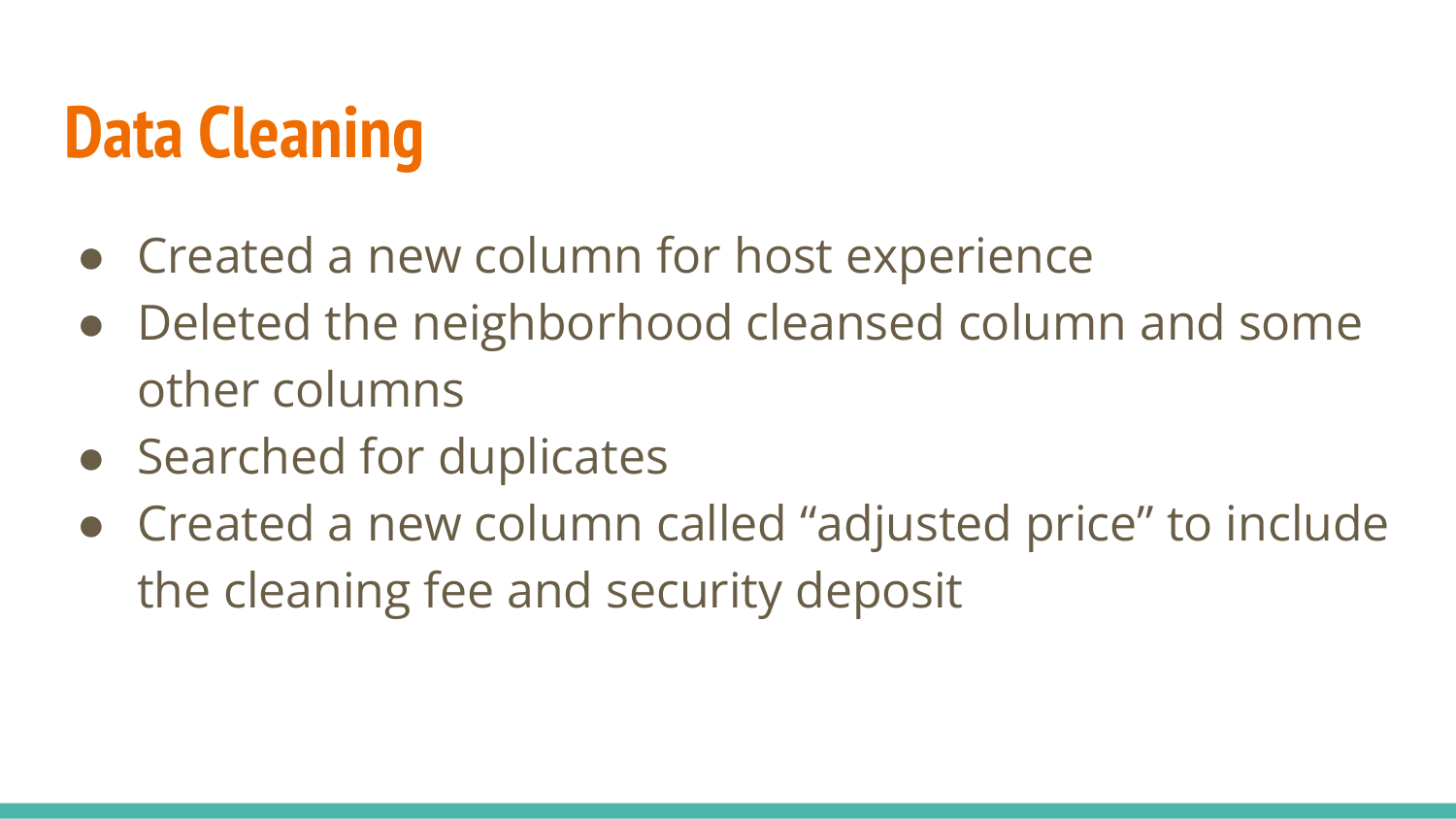

# Data Cleaning
Created a new column for host experience
Deleted the neighborhood cleansed column and some other columns
Searched for duplicates
Created a new column called “adjusted price” to include the cleaning fee and security deposit